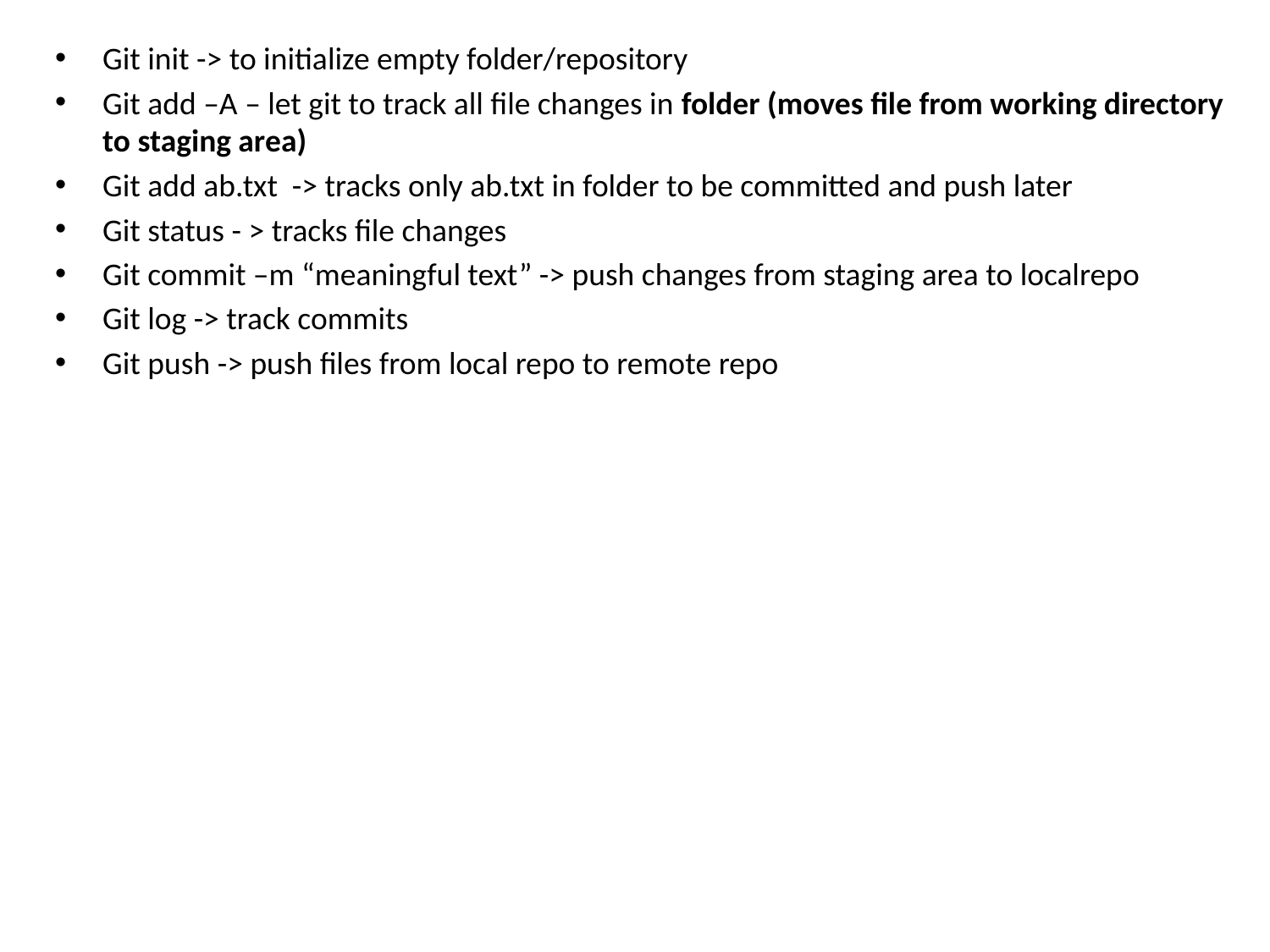

Git init -> to initialize empty folder/repository
Git add –A – let git to track all file changes in folder (moves file from working directory to staging area)
Git add ab.txt  -> tracks only ab.txt in folder to be committed and push later
Git status - > tracks file changes
Git commit –m “meaningful text” -> push changes from staging area to localrepo
Git log -> track commits
Git push -> push files from local repo to remote repo